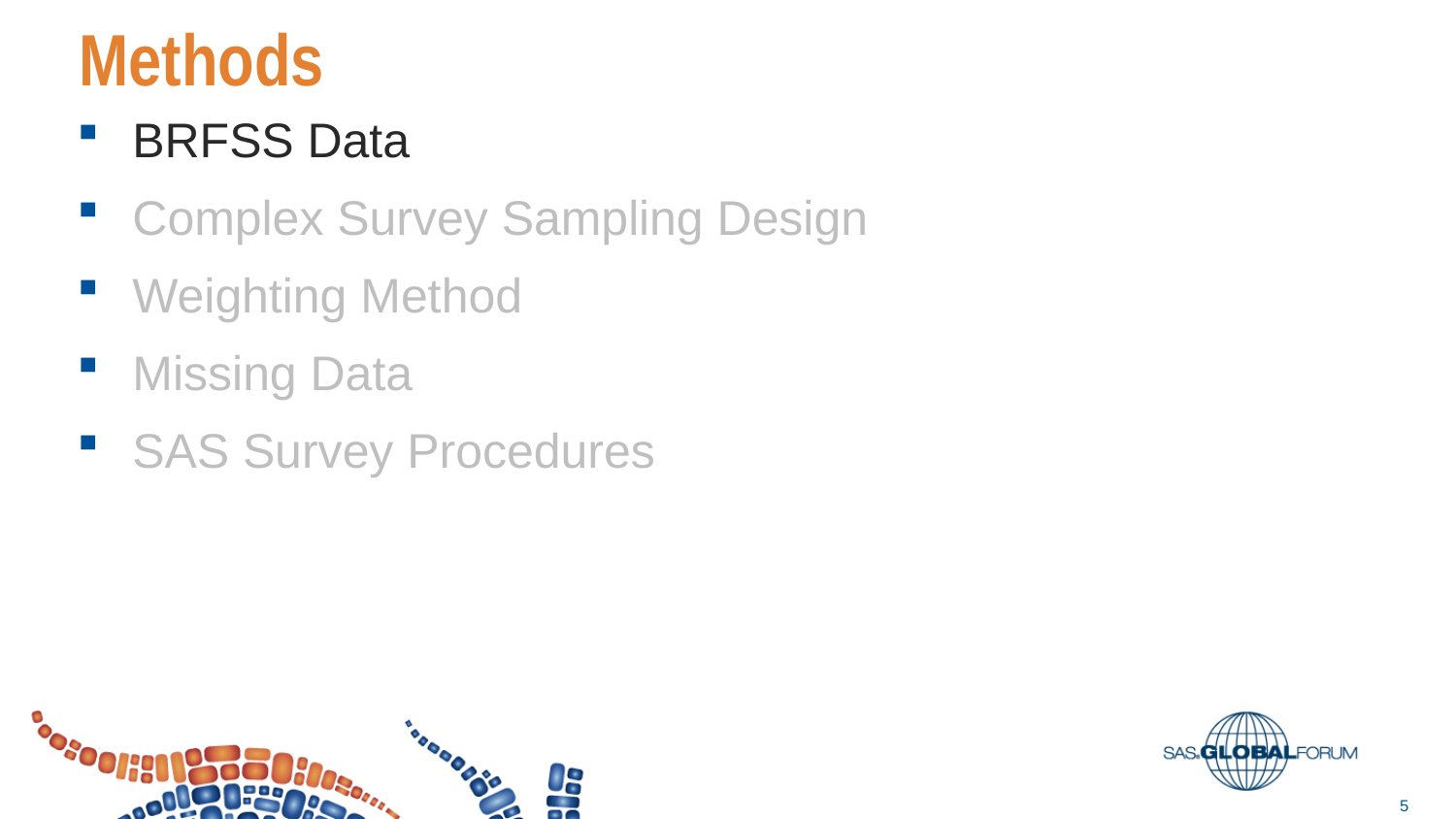

# Methods
BRFSS Data
Complex Survey Sampling Design
Weighting Method
Missing Data
SAS Survey Procedures